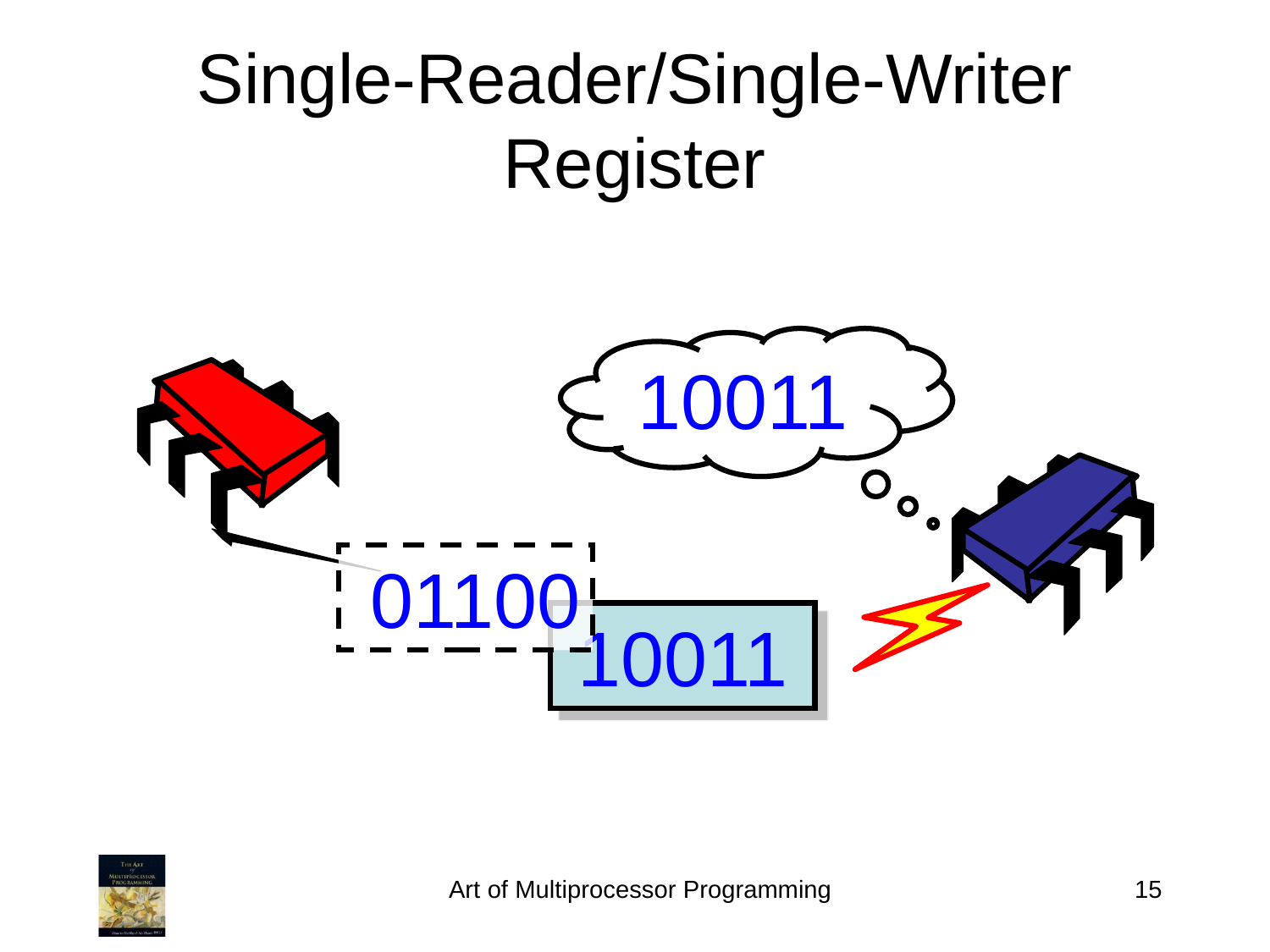

Single-Reader/Single-Writer Register
10011

01100

10011
Art of Multiprocessor Programming
15